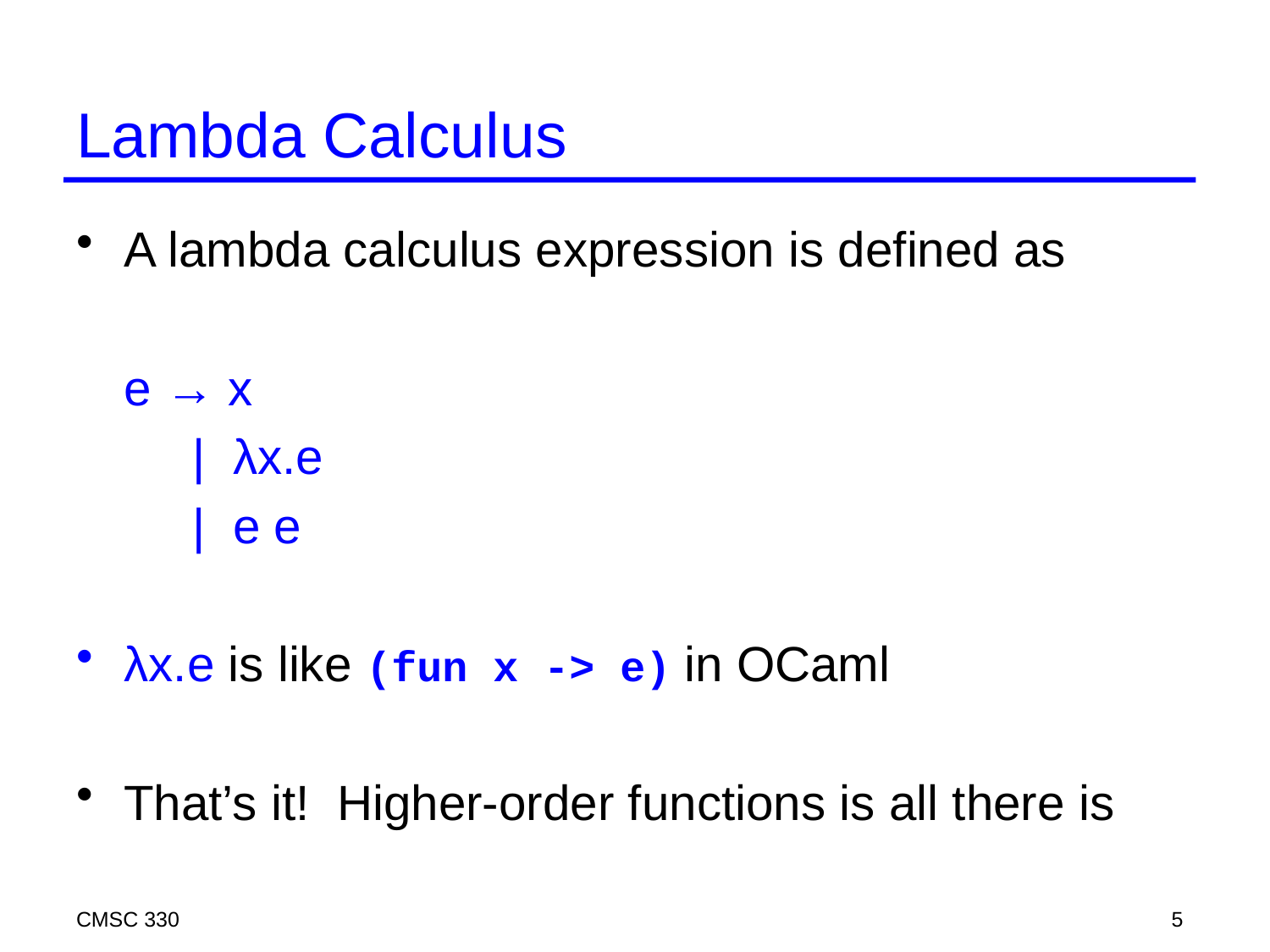

# Lambda Calculus
A lambda calculus expression is defined as

	e → x
	     |  λx.e
	     |  e e

λx.e is like (fun x -> e) in OCaml

That’s it!  Higher-order functions is all there is
CMSC 330
5